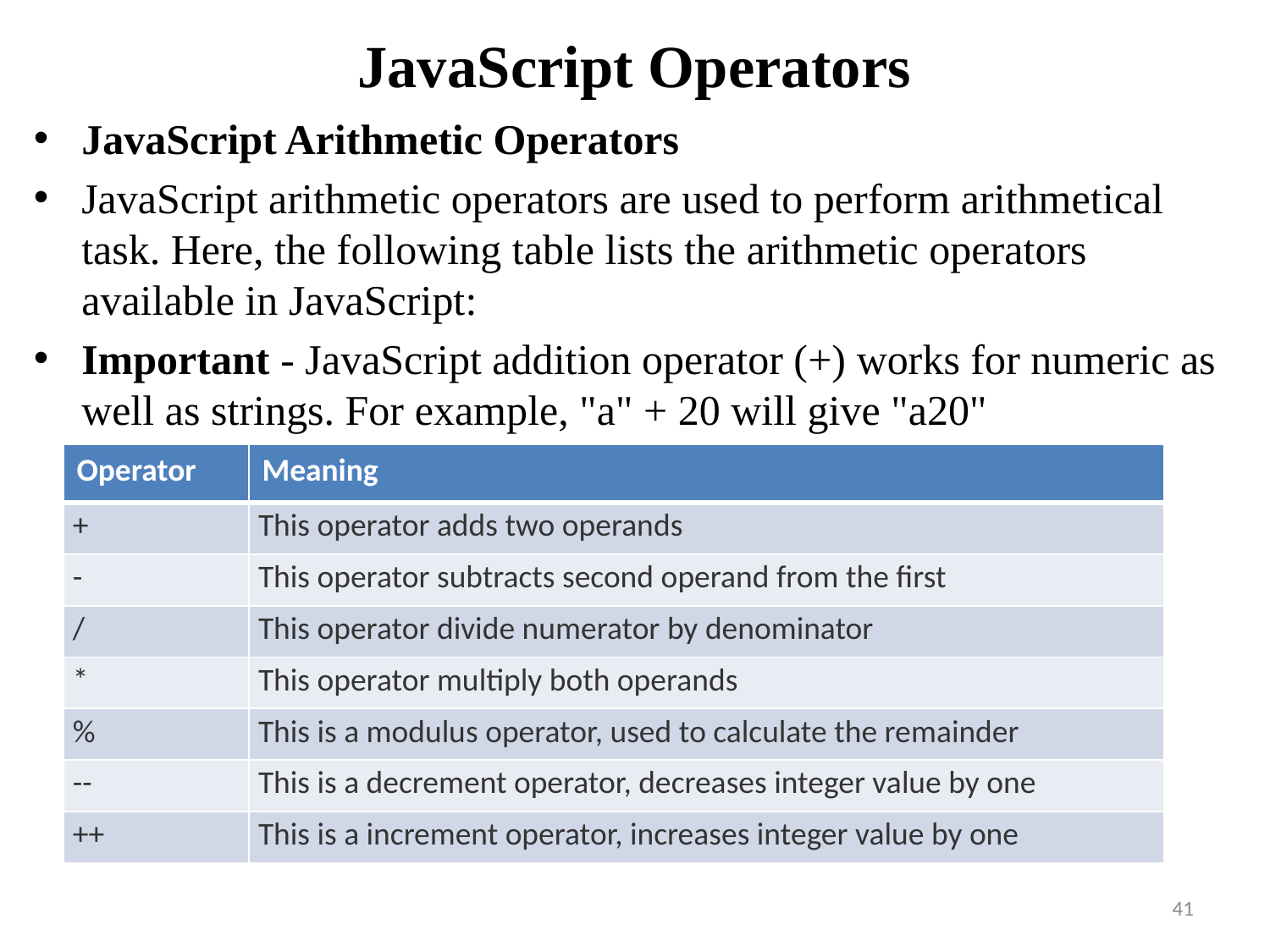

# JavaScript Operators
JavaScript Arithmetic Operators
JavaScript arithmetic operators are used to perform arithmetical task. Here, the following table lists the arithmetic operators available in JavaScript:
Important - JavaScript addition operator (+) works for numeric as well as strings. For example, "a" + 20 will give "a20"
| Operator | Meaning |
| --- | --- |
| + | This operator adds two operands |
| - | This operator subtracts second operand from the first |
| / | This operator divide numerator by denominator |
| \* | This operator multiply both operands |
| % | This is a modulus operator, used to calculate the remainder |
| -- | This is a decrement operator, decreases integer value by one |
| ++ | This is a increment operator, increases integer value by one |

41